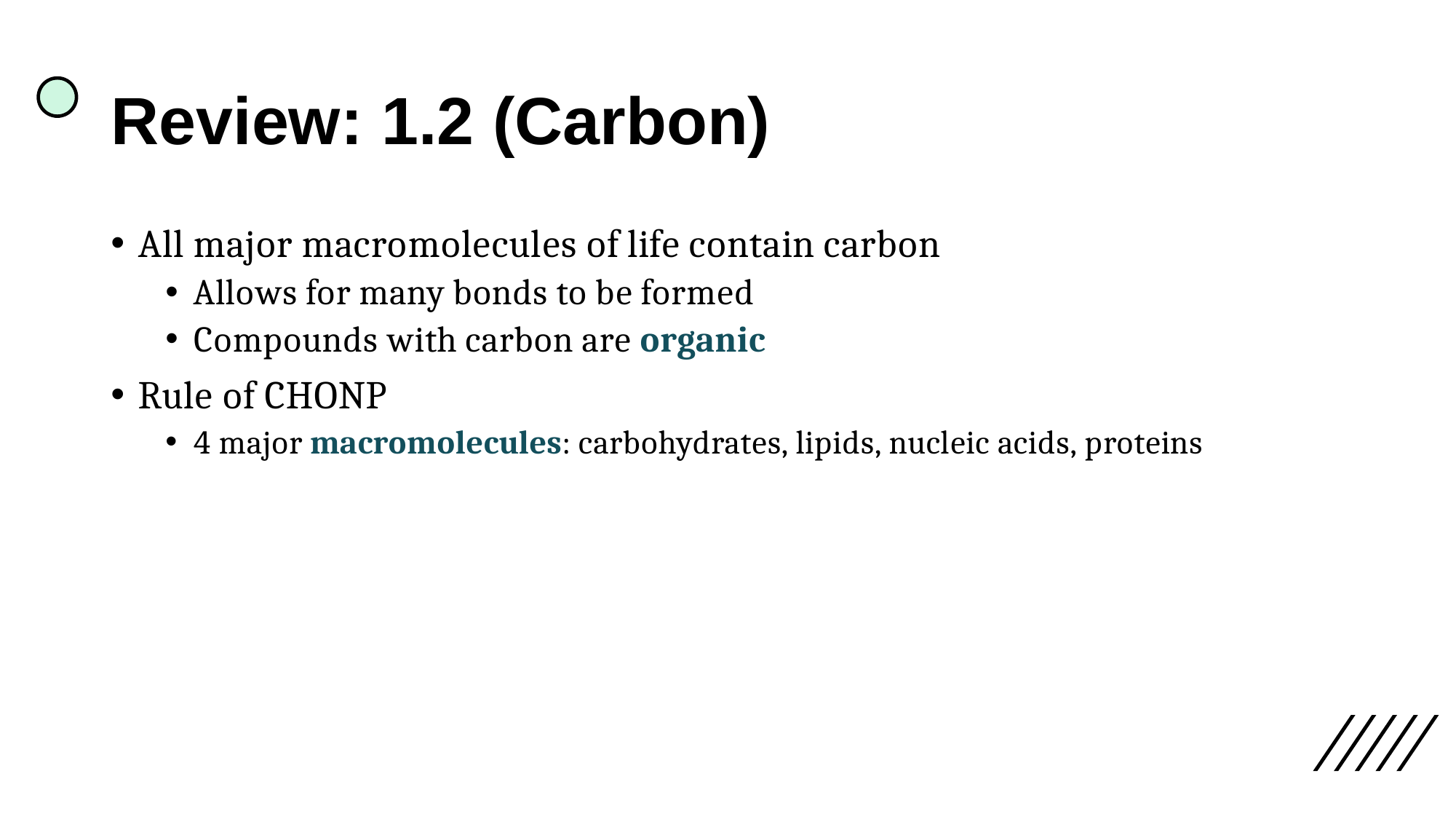

# Review: 1.2 (Carbon)
All major macromolecules of life contain carbon
Allows for many bonds to be formed
Compounds with carbon are organic
Rule of CHONP
4 major macromolecules: carbohydrates, lipids, nucleic acids, proteins